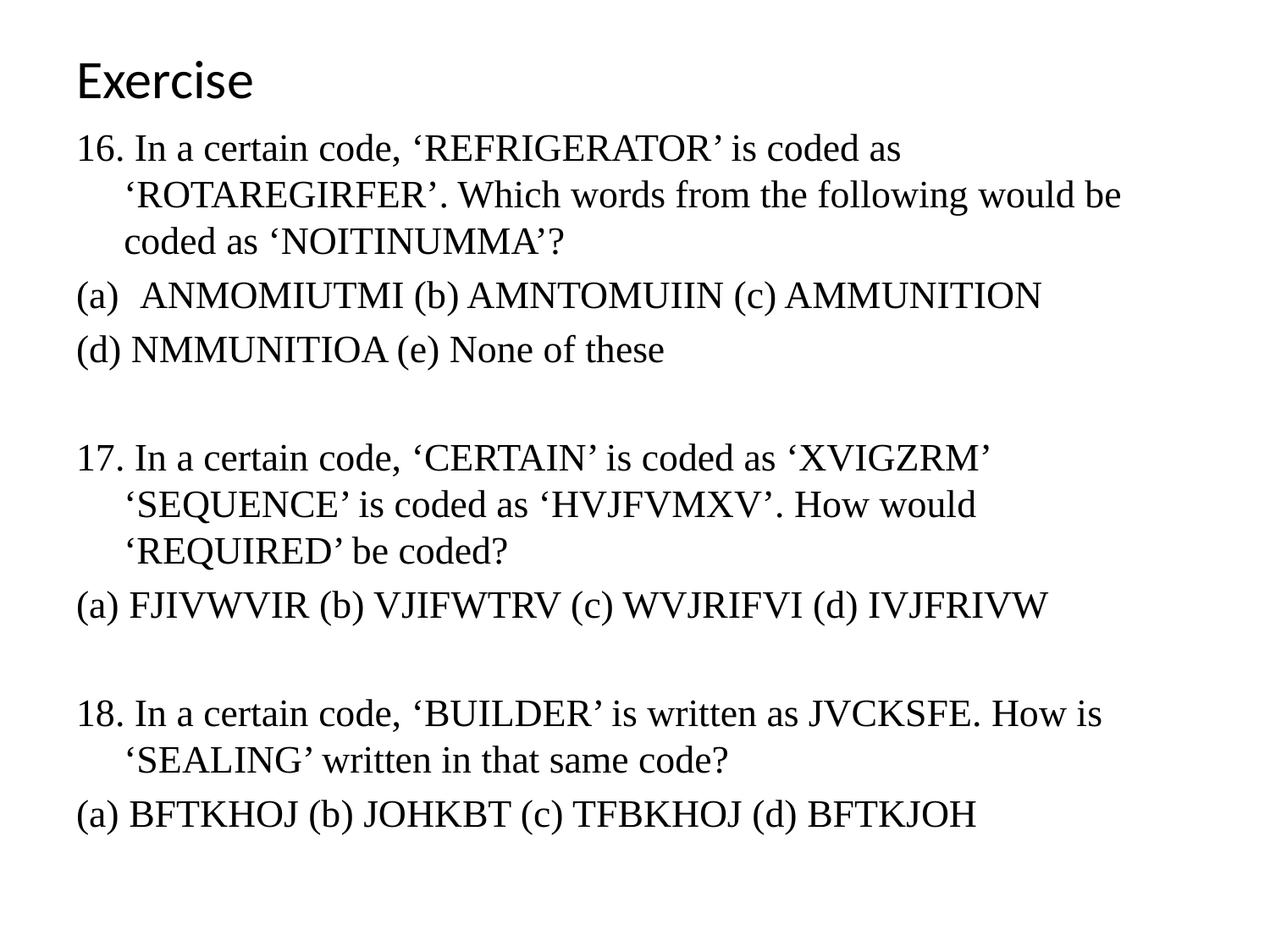

# Exercise
16. In a certain code, ‘REFRIGERATOR’ is coded as ‘ROTAREGIRFER’. Which words from the following would be coded as ‘NOITINUMMA’?
ANMOMIUTMI (b) AMNTOMUIIN (c) AMMUNITION
(d) NMMUNITIOA (e) None of these

17. In a certain code, ‘CERTAIN’ is coded as ‘XVIGZRM’ ‘SEQUENCE’ is coded as ‘HVJFVMXV’. How would ‘REQUIRED’ be coded?
(a) FJIVWVIR (b) VJIFWTRV (c) WVJRIFVI (d) IVJFRIVW

18. In a certain code, ‘BUILDER’ is written as JVCKSFE. How is ‘SEALING’ written in that same code?
(a) BFTKHOJ (b) JOHKBT (c) TFBKHOJ (d) BFTKJOH